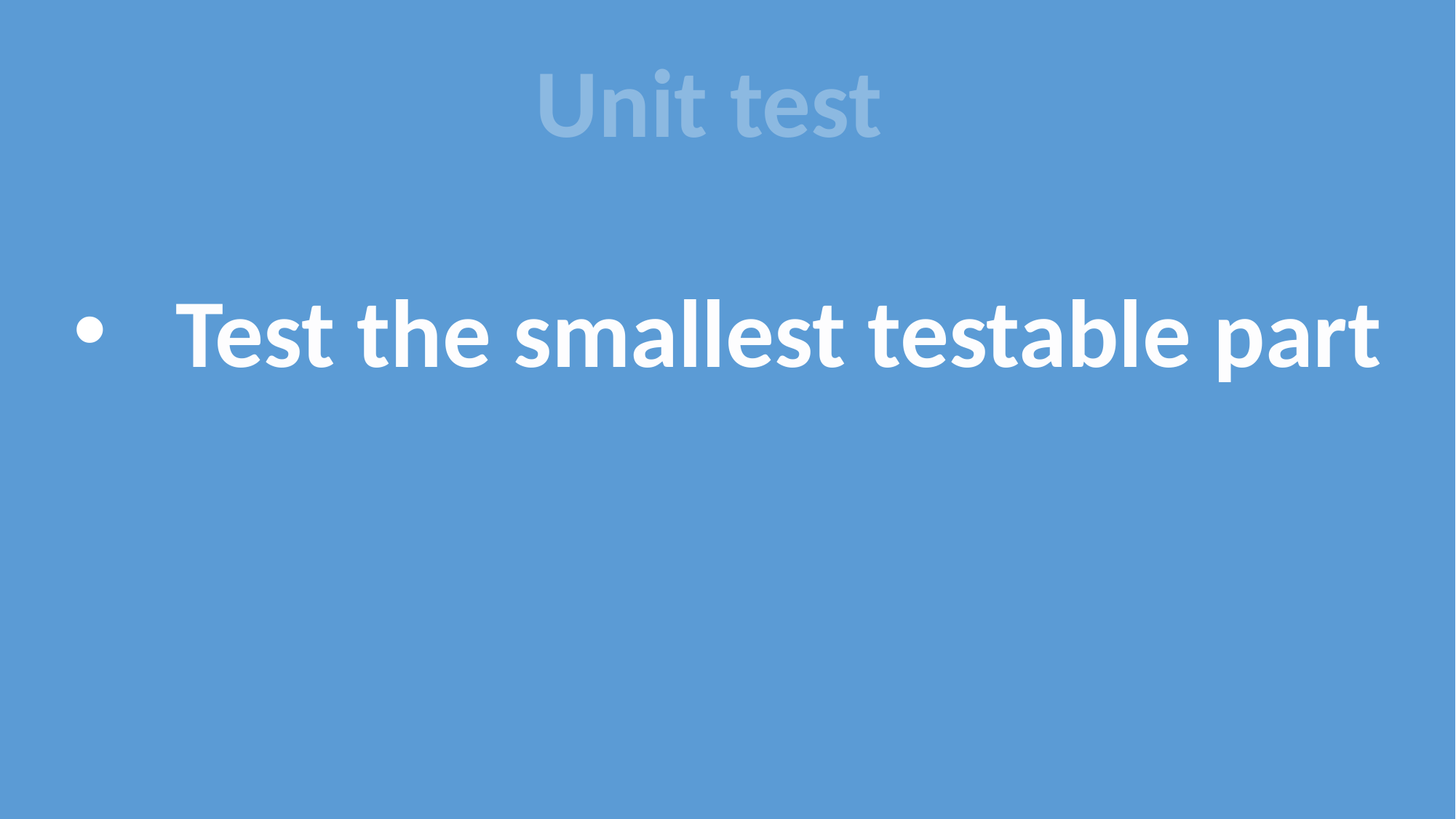

Unit test
Test the smallest testable part